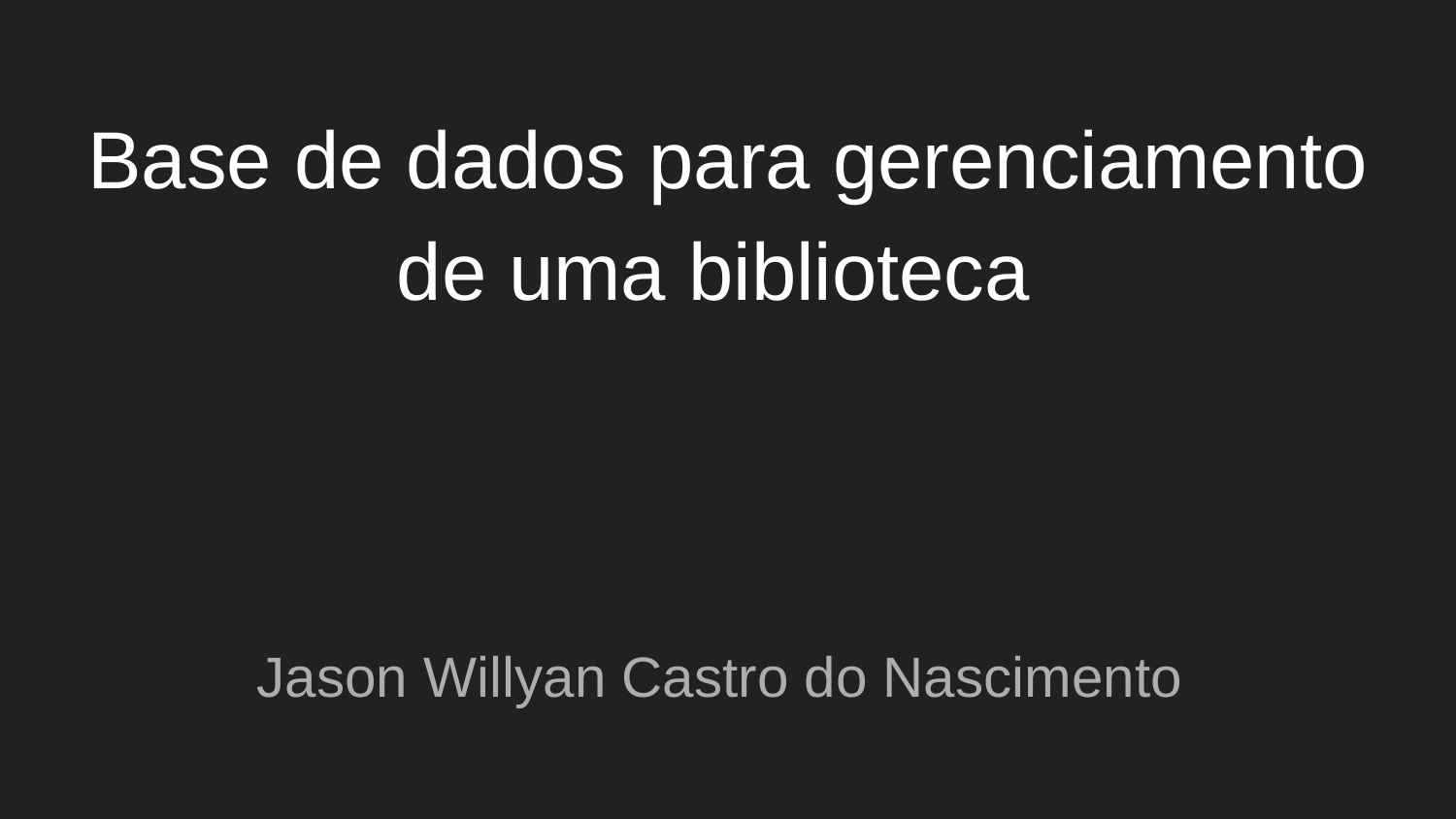

# Base de dados para gerenciamento de uma biblioteca
Jason Willyan Castro do Nascimento